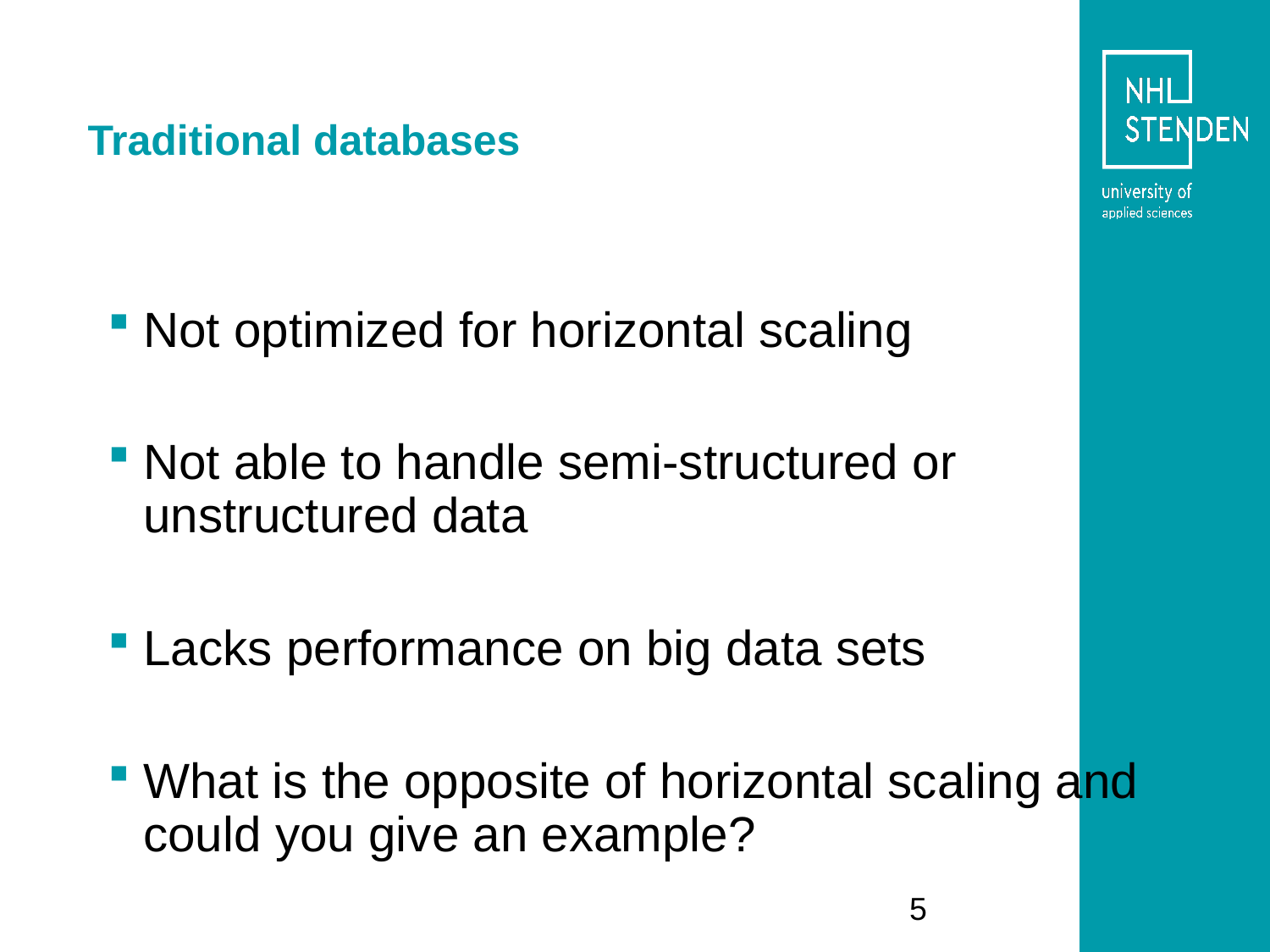

# Traditional databases
Not optimized for horizontal scaling

Not able to handle semi-structured or unstructured data

Lacks performance on big data sets

What is the opposite of horizontal scaling and could you give an example?
5